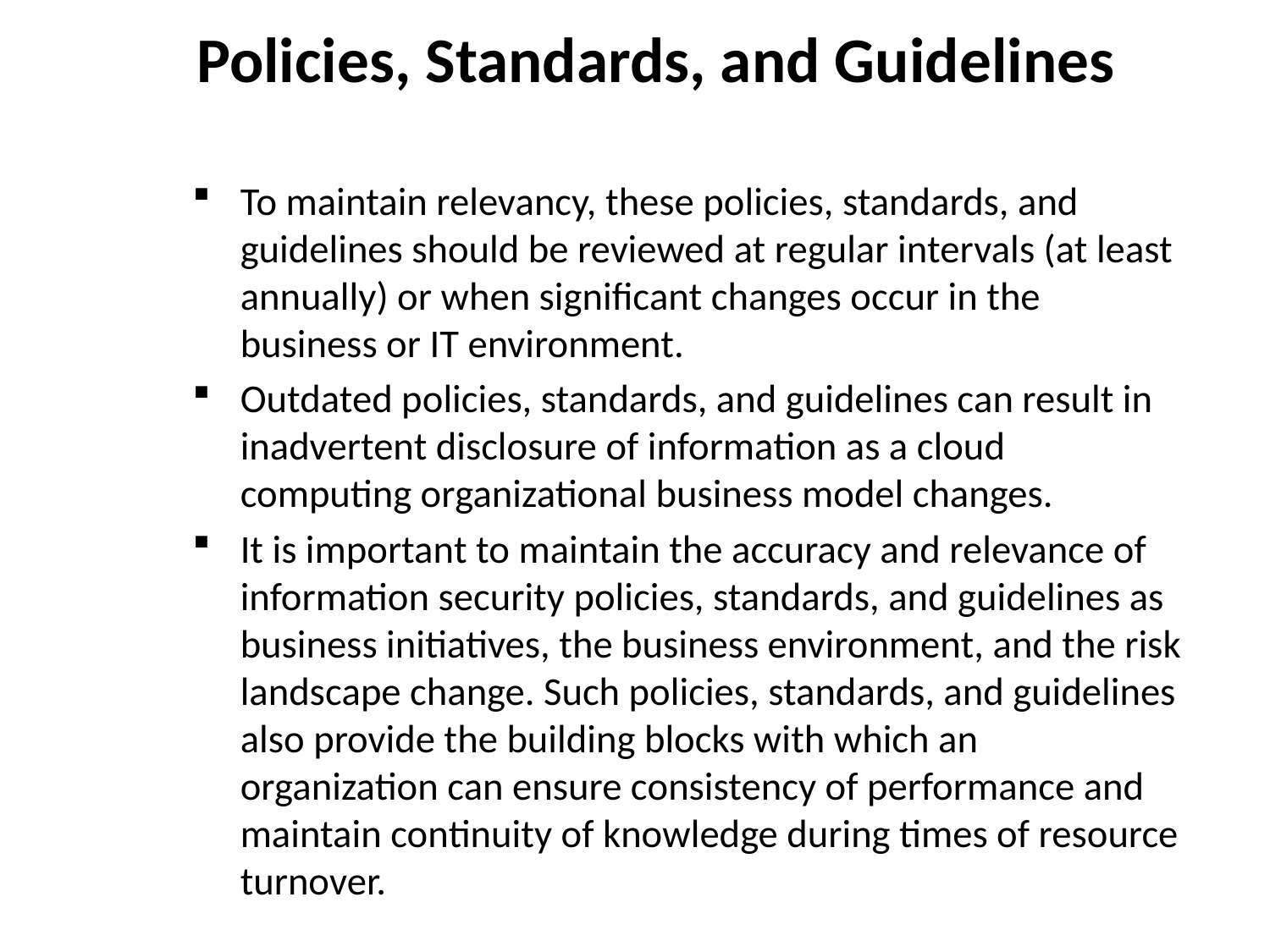

# Policies, Standards, and Guidelines
To maintain relevancy, these policies, standards, and guidelines should be reviewed at regular intervals (at least annually) or when significant changes occur in the business or IT environment.
Outdated policies, standards, and guidelines can result in inadvertent disclosure of information as a cloud computing organizational business model changes.
It is important to maintain the accuracy and relevance of information security policies, standards, and guidelines as business initiatives, the business environment, and the risk landscape change. Such policies, standards, and guidelines also provide the building blocks with which an organization can ensure consistency of performance and maintain continuity of knowledge during times of resource turnover.